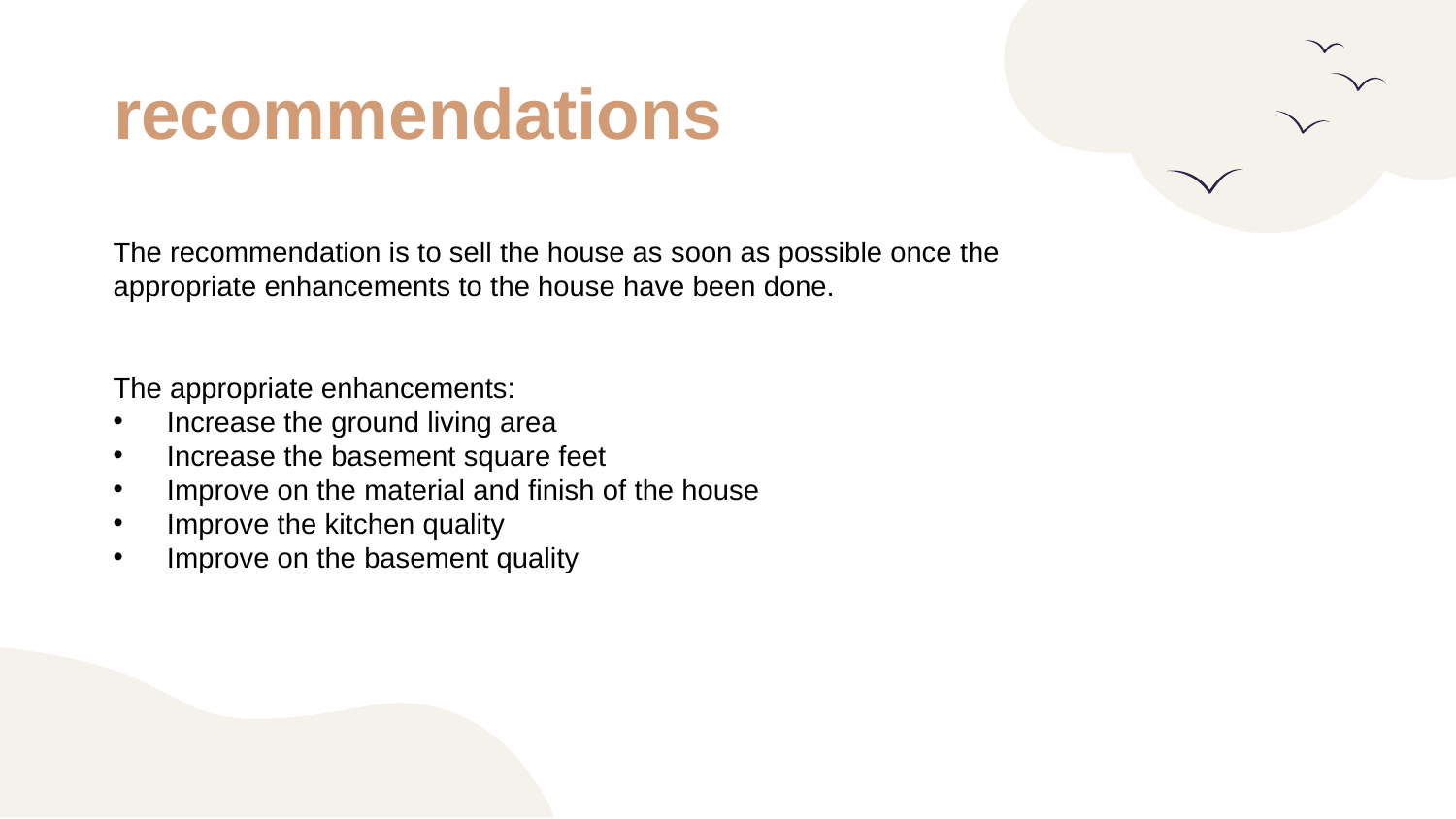

# recommendations
The recommendation is to sell the house as soon as possible once the appropriate enhancements to the house have been done.

The appropriate enhancements:
 Increase the ground living area
 Increase the basement square feet
 Improve on the material and finish of the house
 Improve the kitchen quality
 Improve on the basement quality